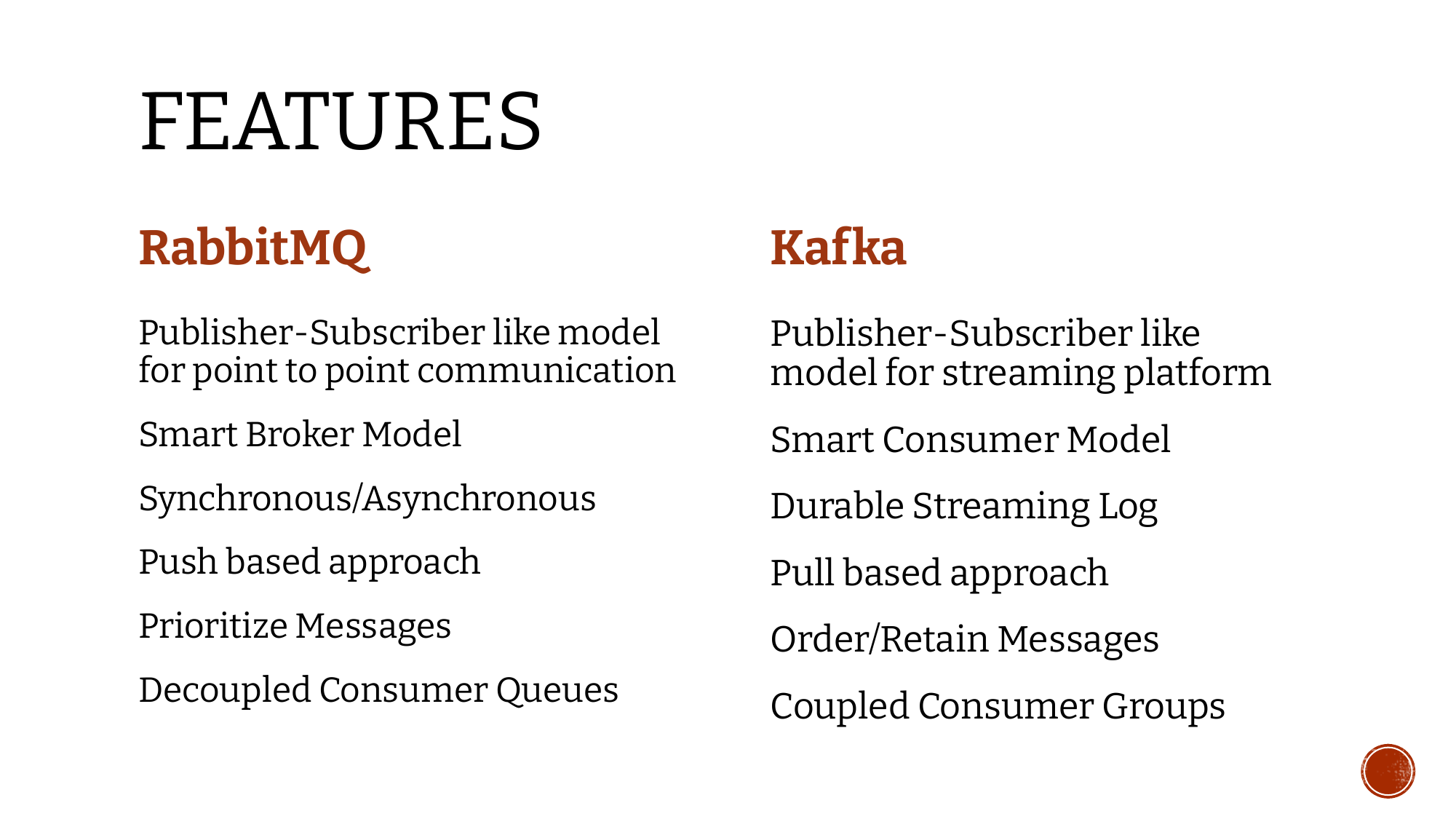

# Features
RabbitMQ
Kafka
Publisher-Subscriber like model for point to point communication
Smart Broker Model
Synchronous/Asynchronous
Push based approach
Prioritize Messages
Decoupled Consumer Queues
Publisher-Subscriber like model for streaming platform
Smart Consumer Model
Durable Streaming Log
Pull based approach
Order/Retain Messages
Coupled Consumer Groups